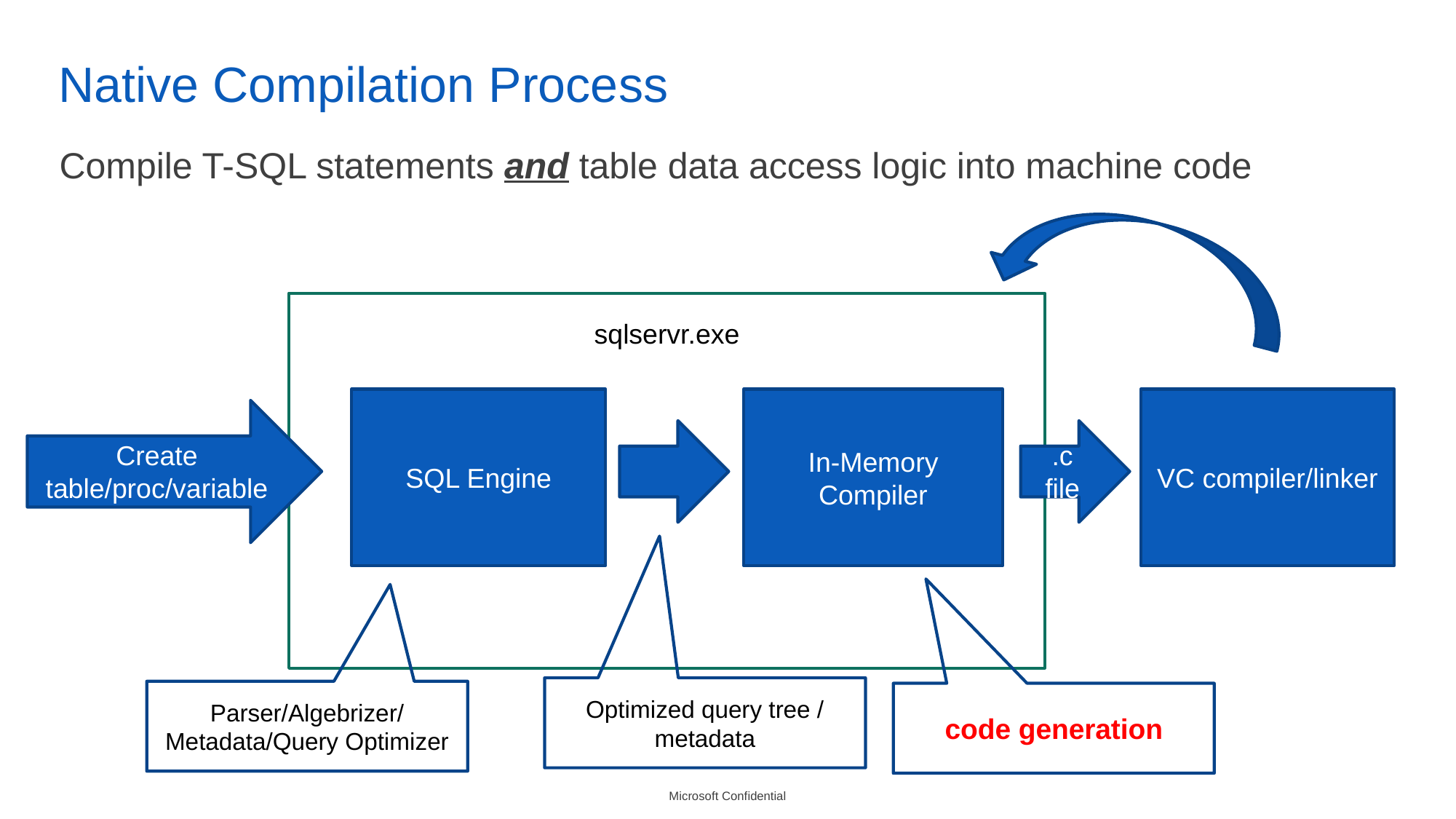

# Native Compilation Process
Compile T-SQL statements and table data access logic into machine code

DLL
sqlservr.exe

SQL Engine
In-Memory Compiler
VC compiler/linker
Create table/proc/variable
.c file

Optimized query tree / metadata
Parser/Algebrizer/
Metadata/Query Optimizer
code generation